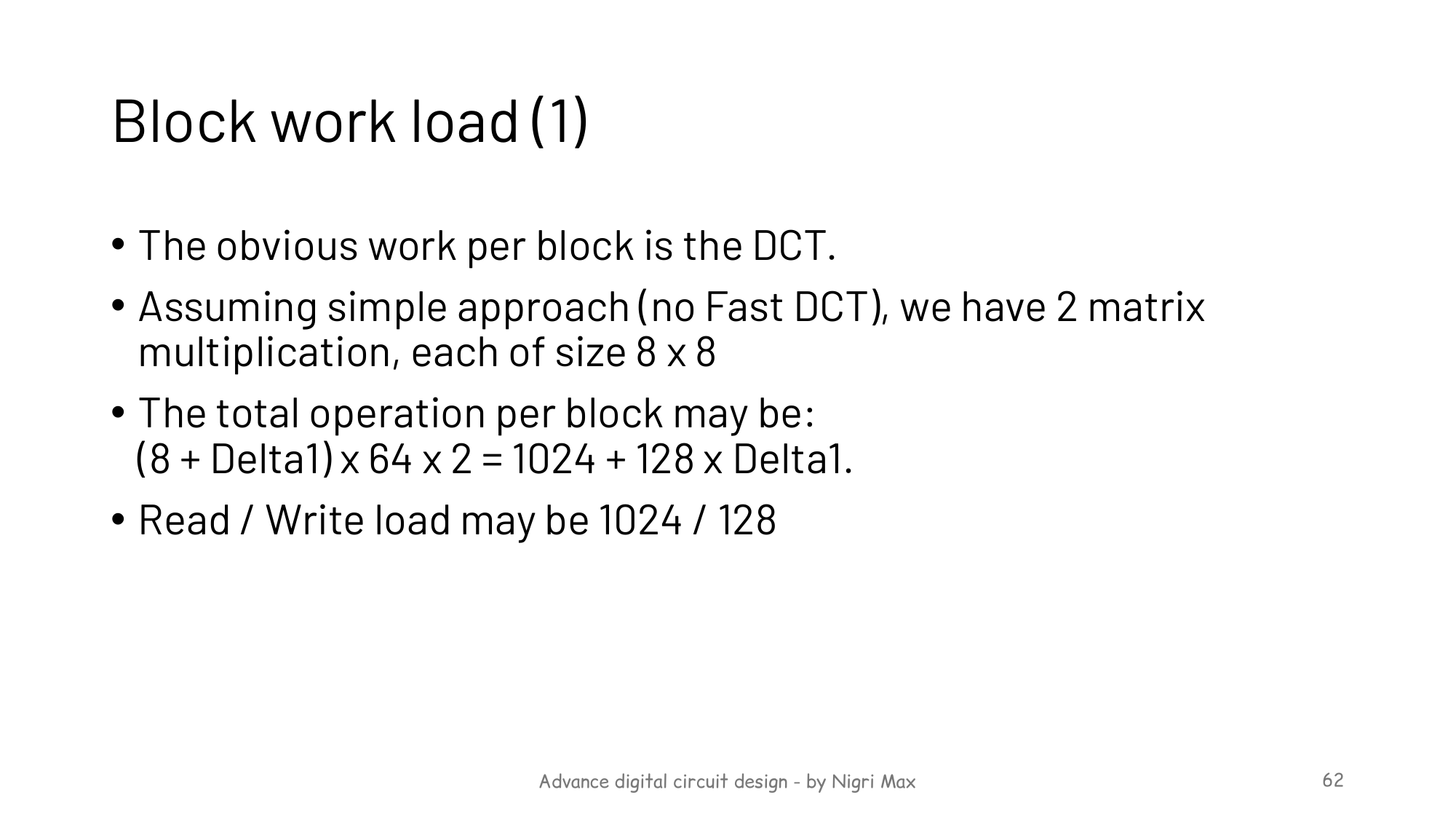

# Block work load (1)
The obvious work per block is the DCT.
Assuming simple approach (no Fast DCT), we have 2 matrix multiplication, each of size 8 x 8
The total operation per block may be:
(8 + Delta1) x 64 x 2 = 1024 + 128 x Delta1.
Read / Write load may be 1024 / 128
Advance digital circuit design - by Nigri Max
62